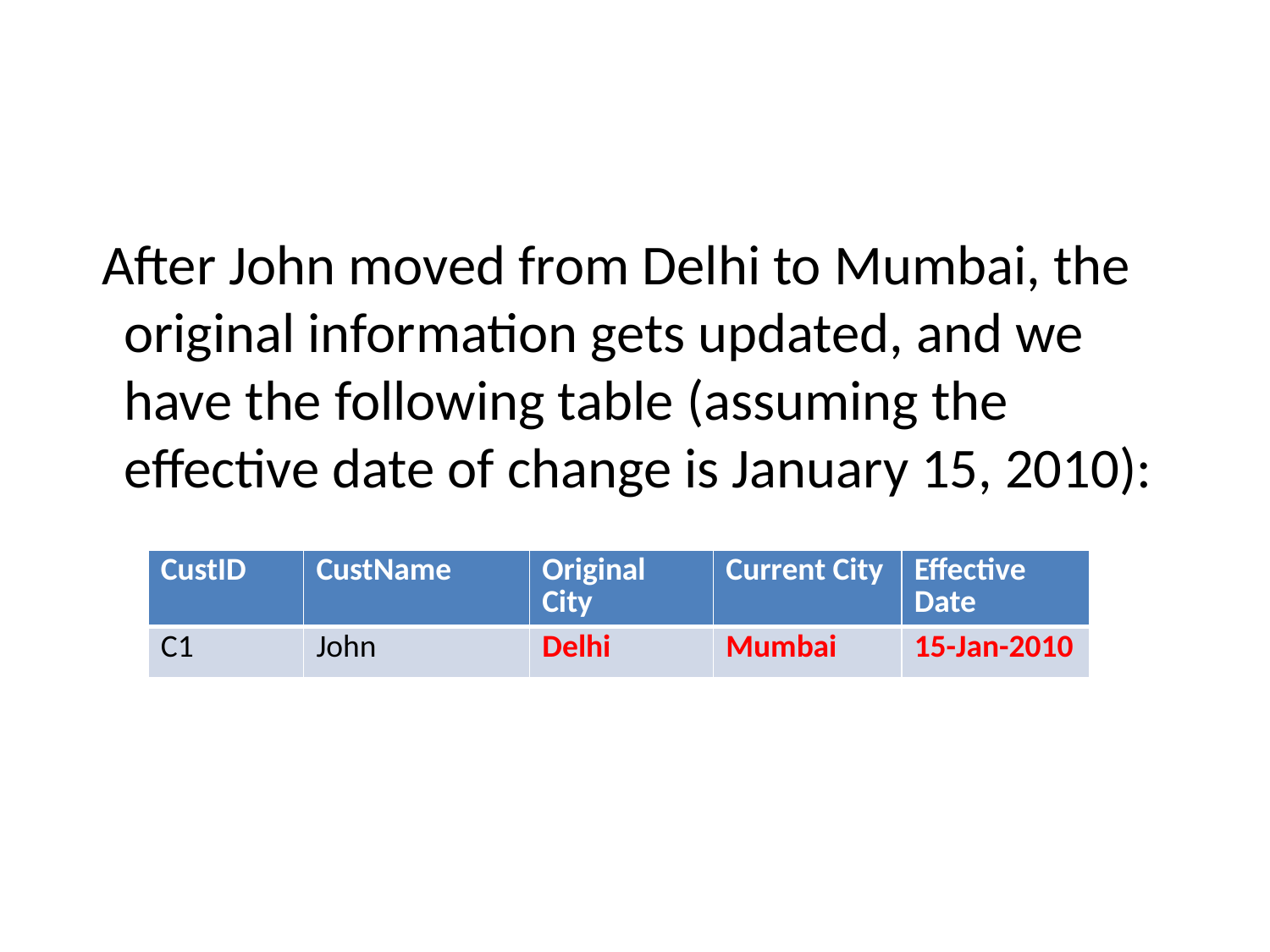

#
  After John moved from Delhi to Mumbai, the original information gets updated, and we have the following table (assuming the effective date of change is January 15, 2010):

| CustID | CustName | Original City | Current City | Effective Date |
| --- | --- | --- | --- | --- |
| C1 | John | Delhi | Mumbai | 15-Jan-2010 |